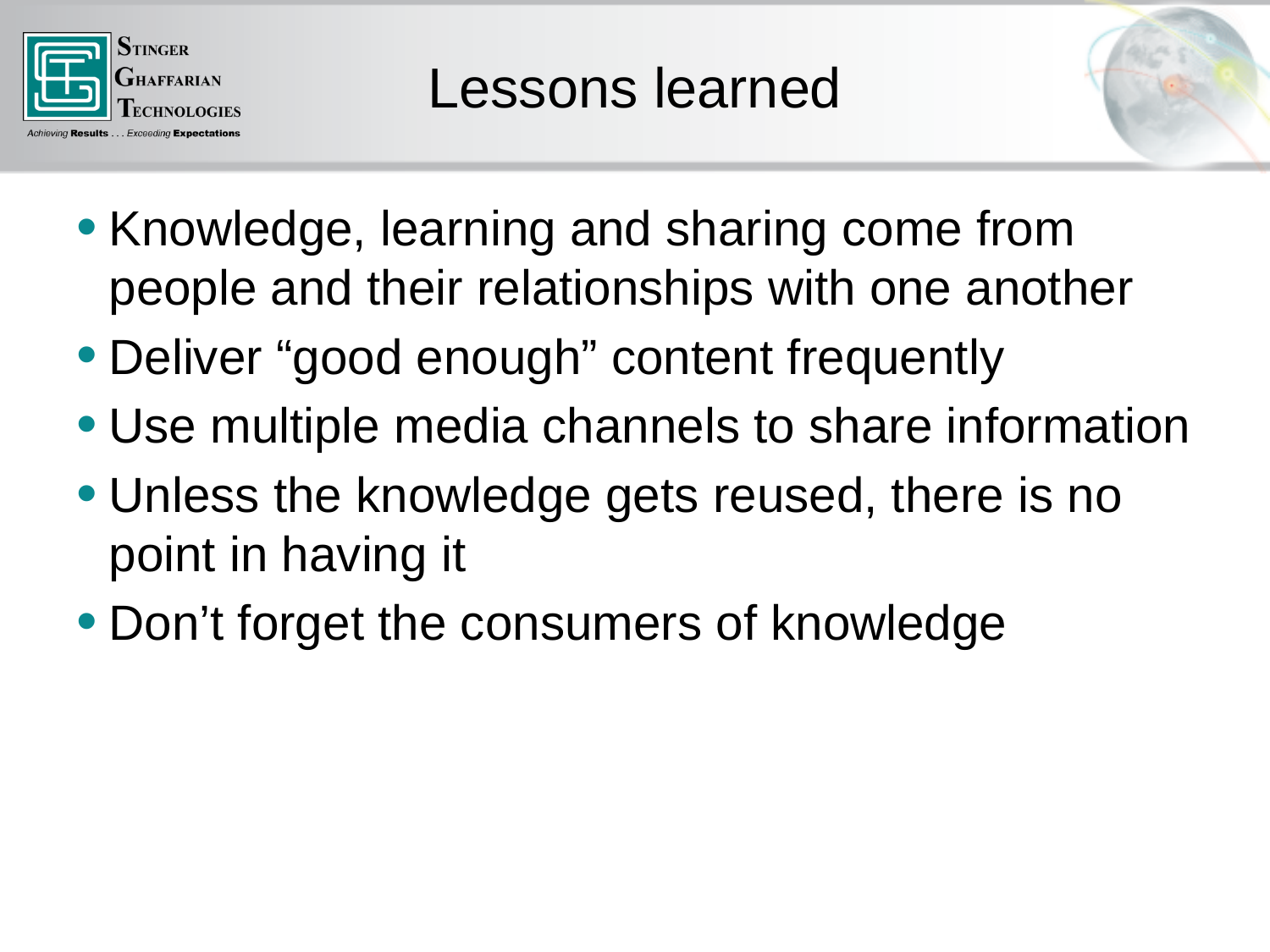

# Lessons learned
Knowledge, learning and sharing come from people and their relationships with one another
Deliver “good enough” content frequently
Use multiple media channels to share information
Unless the knowledge gets reused, there is no point in having it
Don’t forget the consumers of knowledge